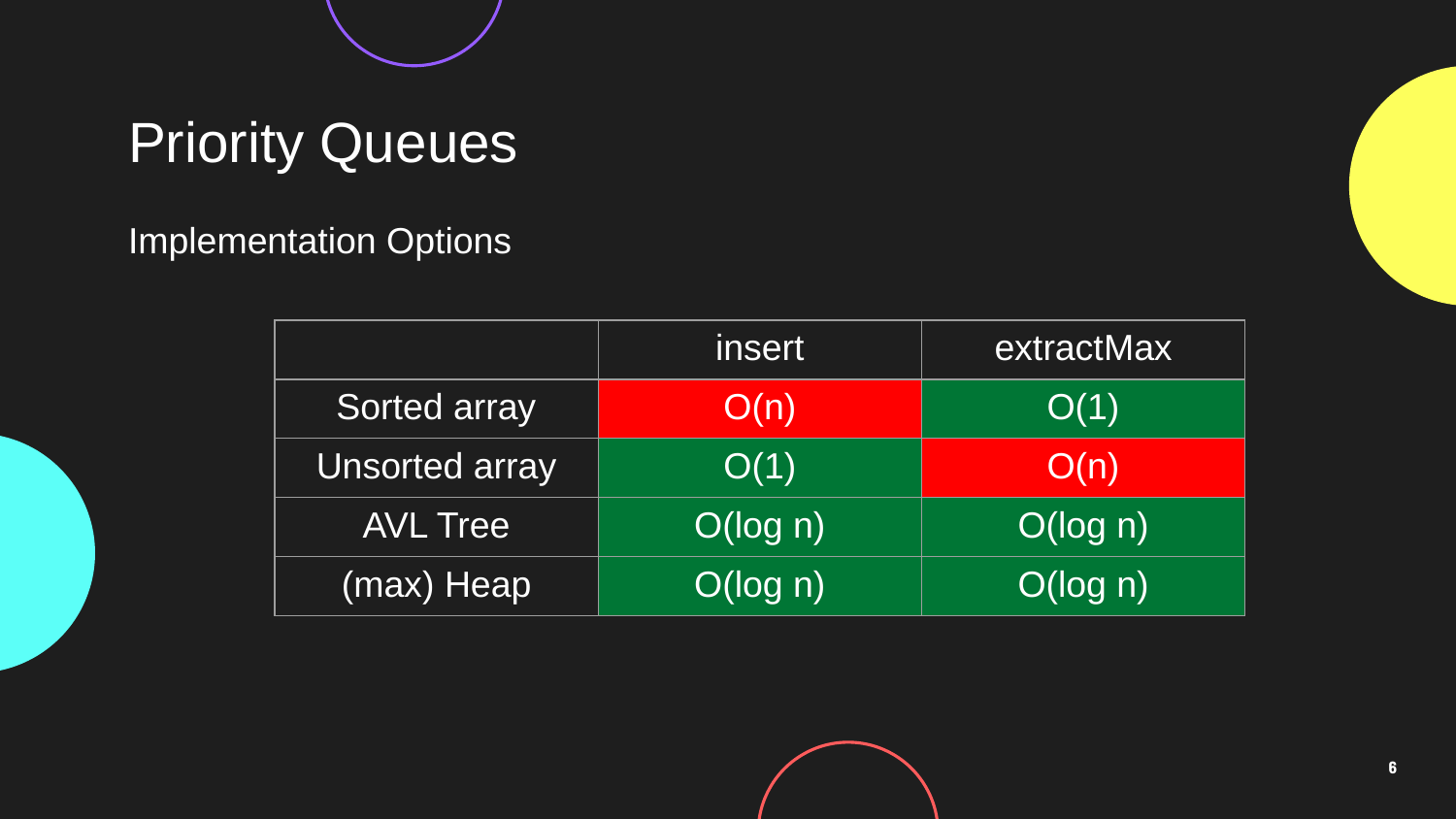

# Priority Queues
Implementation Options
|  | insert | extractMax |
| --- | --- | --- |
| Sorted array | O(n) | O(1) |
| Unsorted array | O(1) | O(n) |
| AVL Tree | O(log n) | O(log n) |
| (max) Heap | O(log n) | O(log n) |
6